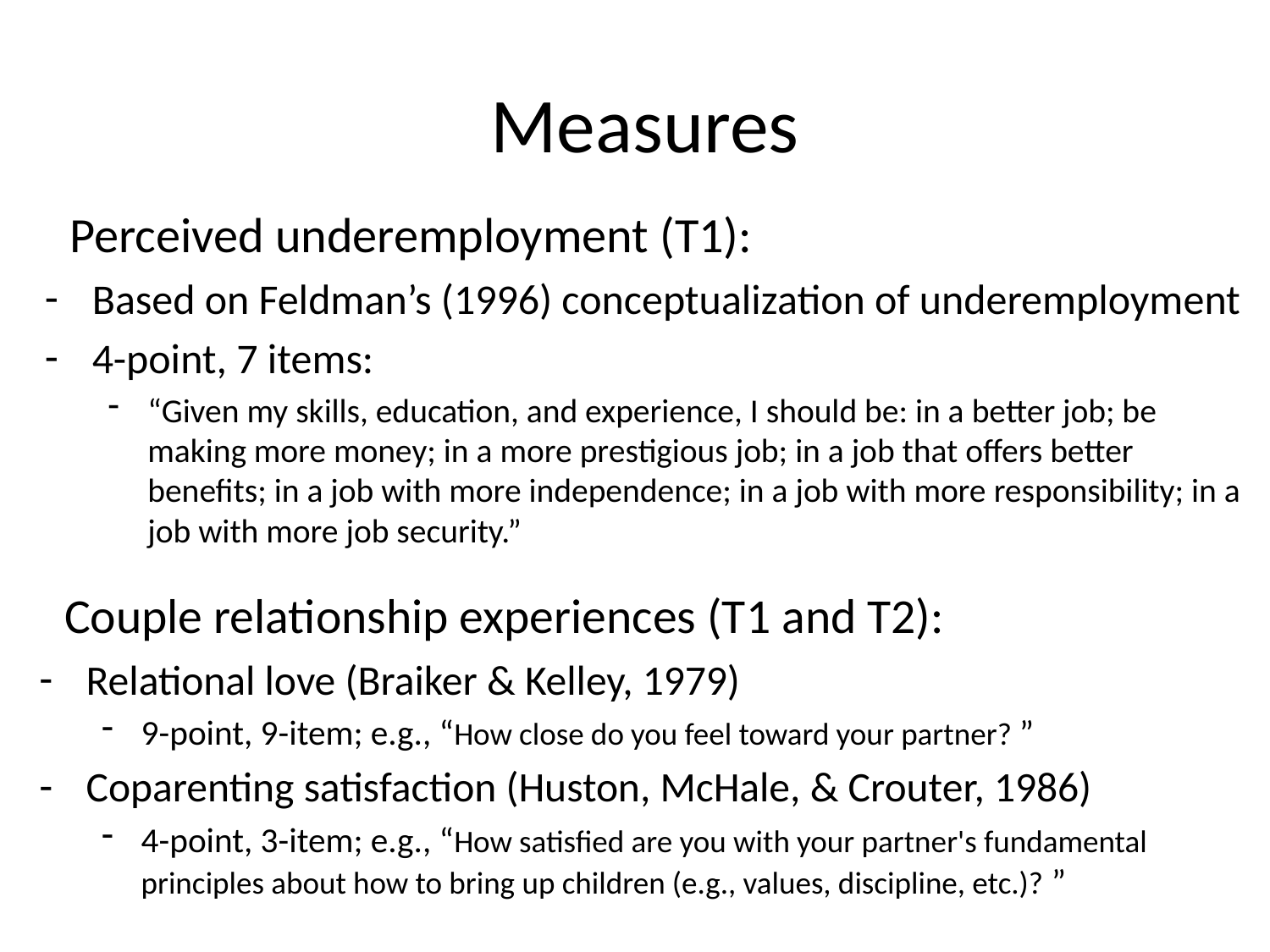

# Measures
  Perceived underemployment (T1):
Based on Feldman’s (1996) conceptualization of underemployment
4-point, 7 items:
“Given my skills, education, and experience, I should be: in a better job; be making more money; in a more prestigious job; in a job that offers better benefits; in a job with more independence; in a job with more responsibility; in a job with more job security.”

  Couple relationship experiences (T1 and T2):
Relational love (Braiker & Kelley, 1979)
9-point, 9-item; e.g., “How close do you feel toward your partner? ”
Coparenting satisfaction (Huston, McHale, & Crouter, 1986)
4-point, 3-item; e.g., “How satisfied are you with your partner's fundamental principles about how to bring up children (e.g., values, discipline, etc.)? ”